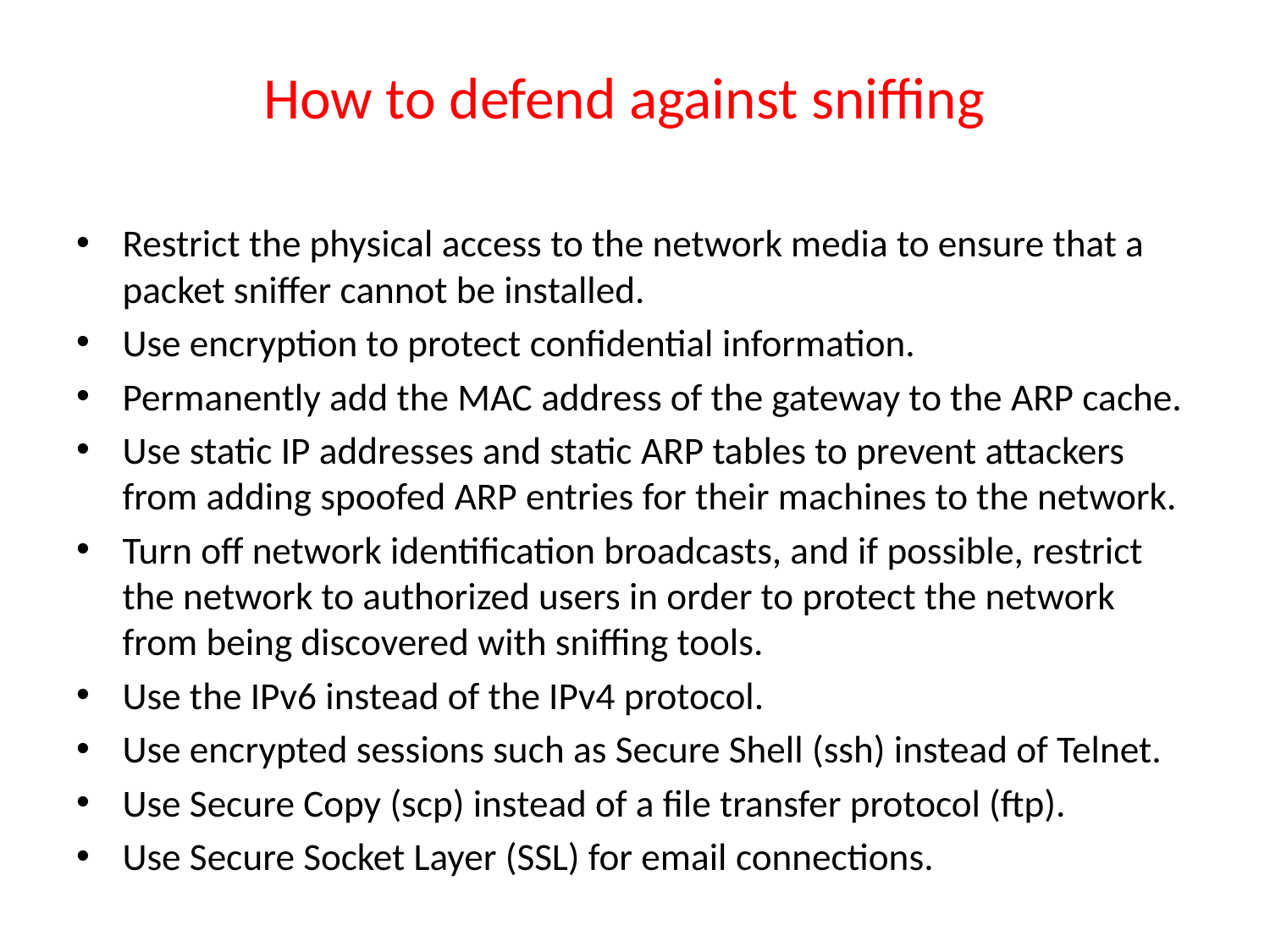

# How to defend against sniffing

Restrict the physical access to the network media to ensure that a packet sniffer cannot be installed.
Use encryption to protect confidential information.
Permanently add the MAC address of the gateway to the ARP cache.
Use static IP addresses and static ARP tables to prevent attackers from adding spoofed ARP entries for their machines to the network.
Turn off network identification broadcasts, and if possible, restrict the network to authorized users in order to protect the network from being discovered with sniffing tools.
Use the IPv6 instead of the IPv4 protocol.
Use encrypted sessions such as Secure Shell (ssh) instead of Telnet.
Use Secure Copy (scp) instead of a file transfer protocol (ftp).
Use Secure Socket Layer (SSL) for email connections.